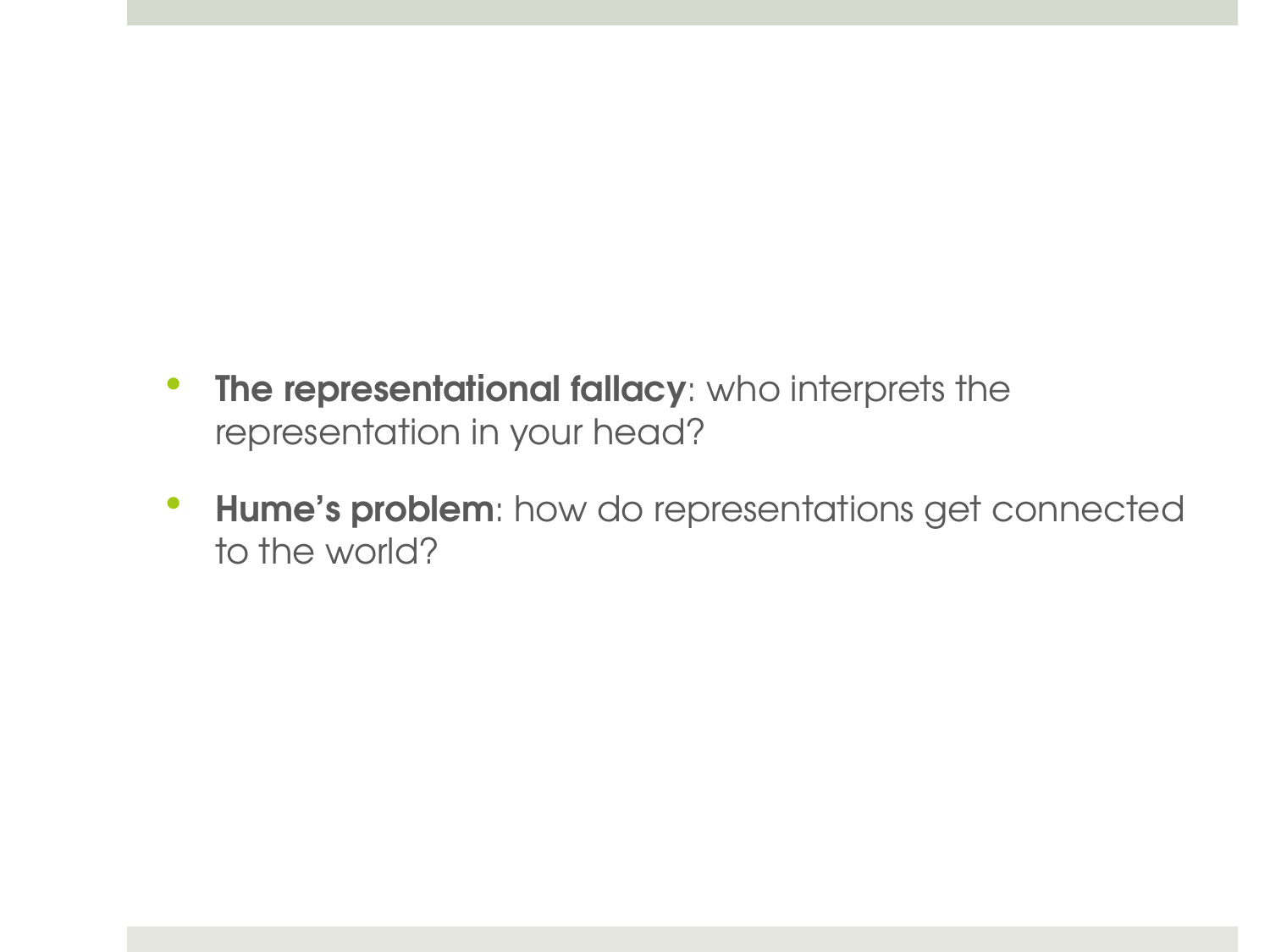

#
The representational fallacy: who interprets the representation in your head?
Hume’s problem: how do representations get connected to the world?